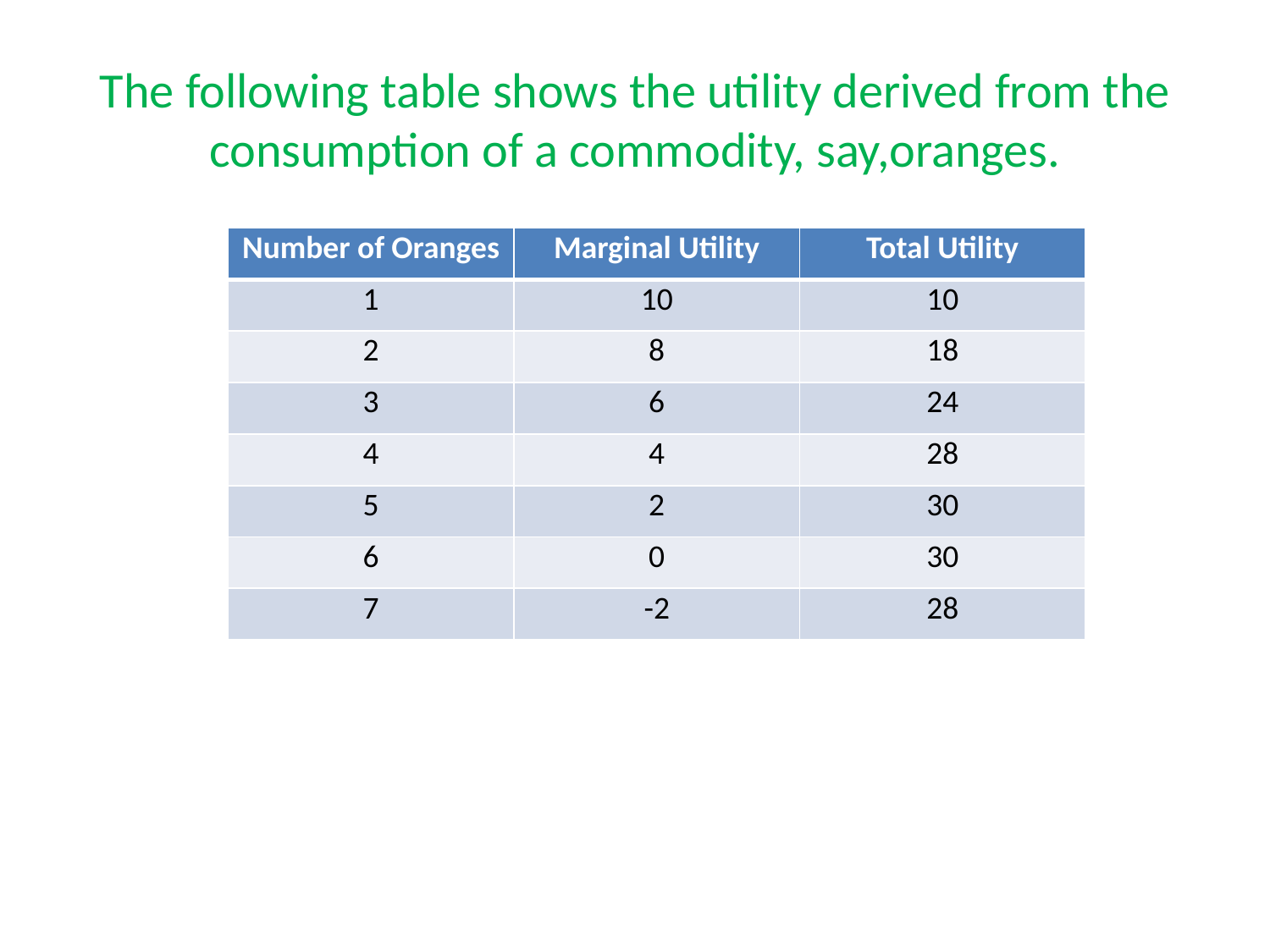

# The following table shows the utility derived from the consumption of a commodity, say,oranges.
| Number of Oranges | Marginal Utility | Total Utility |
| --- | --- | --- |
| 1 | 10 | 10 |
| 2 | 8 | 18 |
| 3 | 6 | 24 |
| 4 | 4 | 28 |
| 5 | 2 | 30 |
| 6 | 0 | 30 |
| 7 | -2 | 28 |